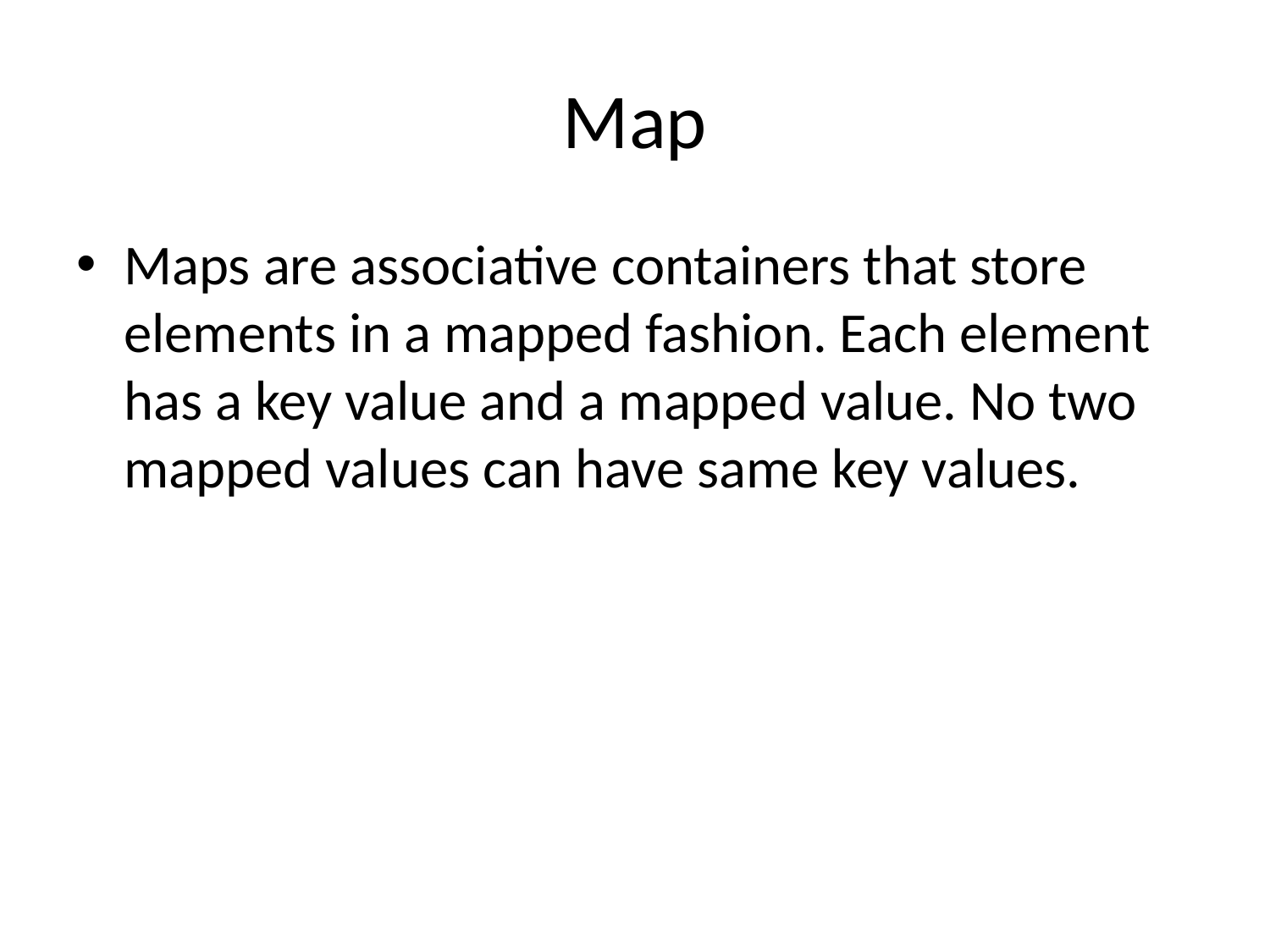

# Map
Maps are associative containers that store elements in a mapped fashion. Each element has a key value and a mapped value. No two mapped values can have same key values.